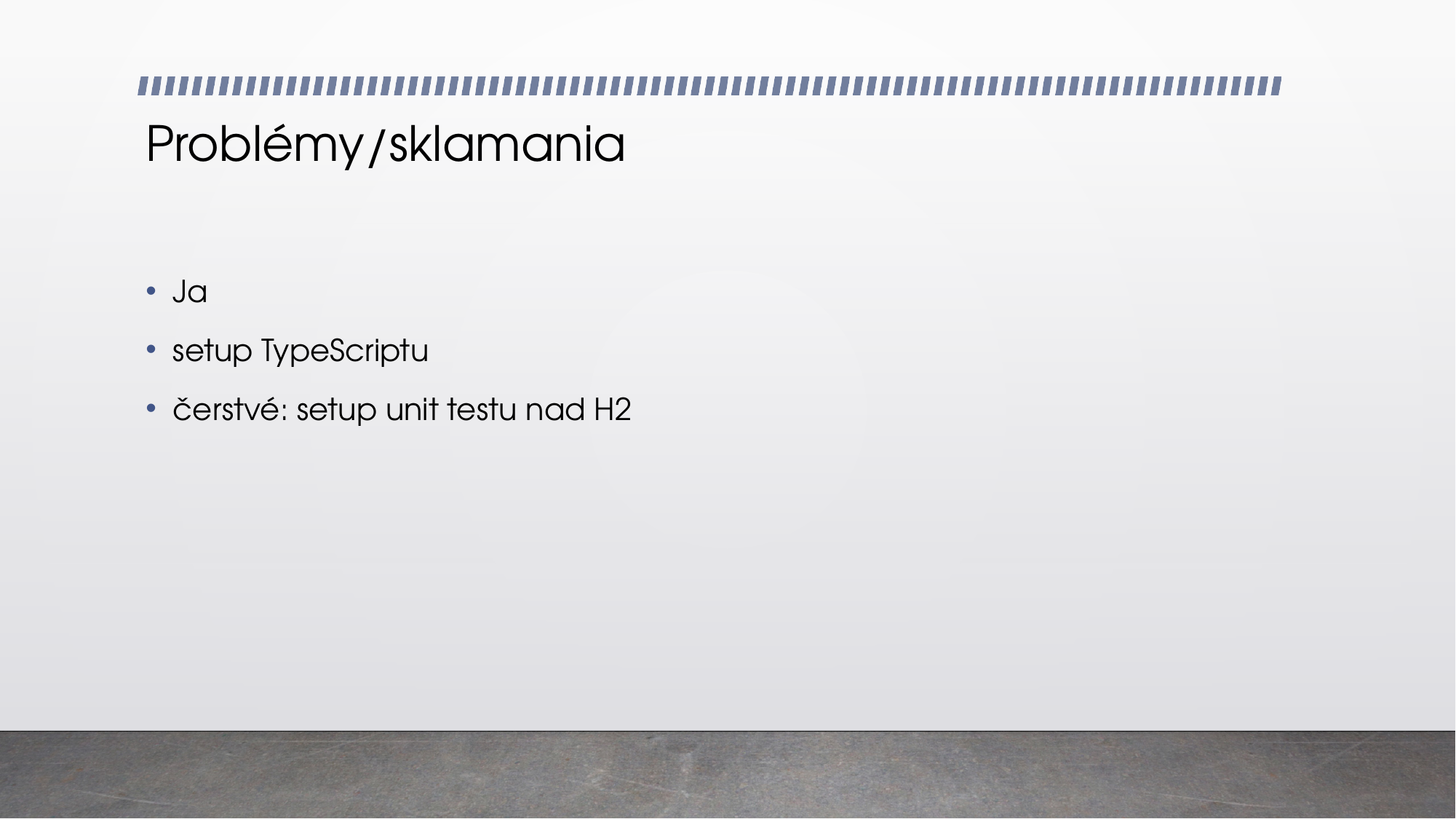

# Problémy/sklamania
Ja
setup TypeScriptu
čerstvé: setup unit testu nad H2